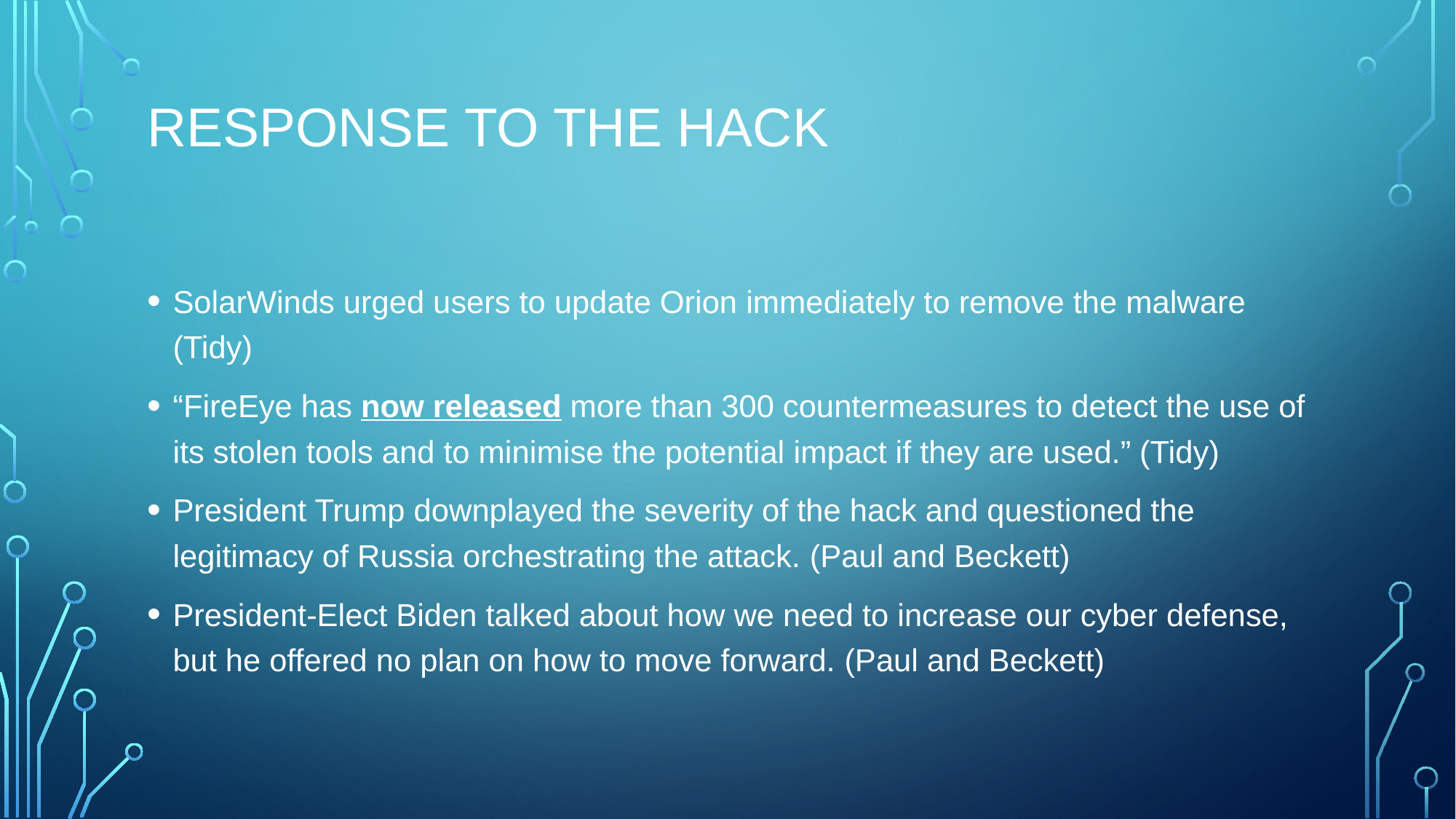

# response to the hack
SolarWinds urged users to update Orion immediately to remove the malware (Tidy)
“FireEye has now released more than 300 countermeasures to detect the use of its stolen tools and to minimise the potential impact if they are used.” (Tidy)
President Trump downplayed the severity of the hack and questioned the legitimacy of Russia orchestrating the attack. (Paul and Beckett)
President-Elect Biden talked about how we need to increase our cyber defense, but he offered no plan on how to move forward. (Paul and Beckett)